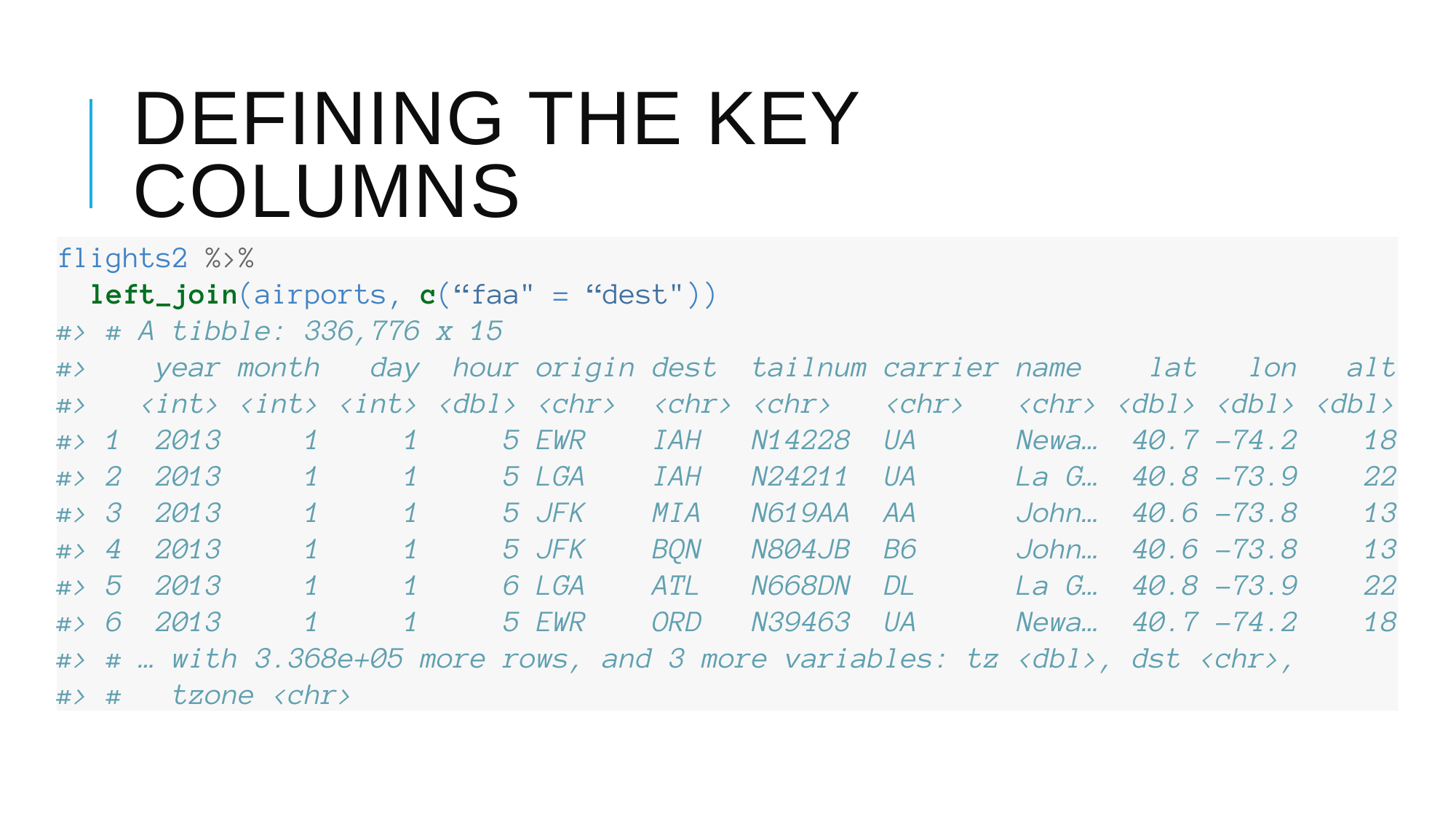

# Defining the key columns
flights2 %>%
  left_join(airports, c(“faa" = “dest"))
#> # A tibble: 336,776 x 15
#>    year month   day  hour origin dest  tailnum carrier name    lat   lon   alt
#>   <int> <int> <int> <dbl> <chr>  <chr> <chr>   <chr>   <chr> <dbl> <dbl> <dbl>
#> 1  2013     1     1     5 EWR    IAH   N14228  UA      Newa…  40.7 -74.2    18
#> 2  2013     1     1     5 LGA    IAH   N24211  UA      La G…  40.8 -73.9    22
#> 3  2013     1     1     5 JFK    MIA   N619AA  AA      John…  40.6 -73.8    13
#> 4  2013     1     1     5 JFK    BQN   N804JB  B6      John…  40.6 -73.8    13
#> 5  2013     1     1     6 LGA    ATL   N668DN  DL      La G…  40.8 -73.9    22
#> 6  2013     1     1     5 EWR    ORD   N39463  UA      Newa…  40.7 -74.2    18
#> # … with 3.368e+05 more rows, and 3 more variables: tz <dbl>, dst <chr>,
#> #   tzone <chr>
flights2 %>%
  left_join(airports, c("dest" = "faa"))
#> # A tibble: 336,776 x 15
#>    year month   day  hour origin dest  tailnum carrier name    lat   lon   alt
#>   <int> <int> <int> <dbl> <chr>  <chr> <chr>   <chr>   <chr> <dbl> <dbl> <dbl>
#> 1  2013     1     1     5 EWR    IAH   N14228  UA      Geor…  30.0 -95.3    97
#> 2  2013     1     1     5 LGA    IAH   N24211  UA      Geor…  30.0 -95.3    97
#> 3  2013     1     1     5 JFK    MIA   N619AA  AA      Miam…  25.8 -80.3     8
#> 4  2013     1     1     5 JFK    BQN   N804JB  B6      <NA>   NA    NA      NA
#> 5  2013     1     1     6 LGA    ATL   N668DN  DL      Hart…  33.6 -84.4  1026
#> 6  2013     1     1     5 EWR    ORD   N39463  UA      Chic…  42.0 -87.9   668
#> # … with 3.368e+05 more rows, and 3 more variables: tz <dbl>, dst <chr>,
#> #   tzone <chr>
A named character vector: by = c("a" = "b"). This will match variable a in table x to variable b in table y.